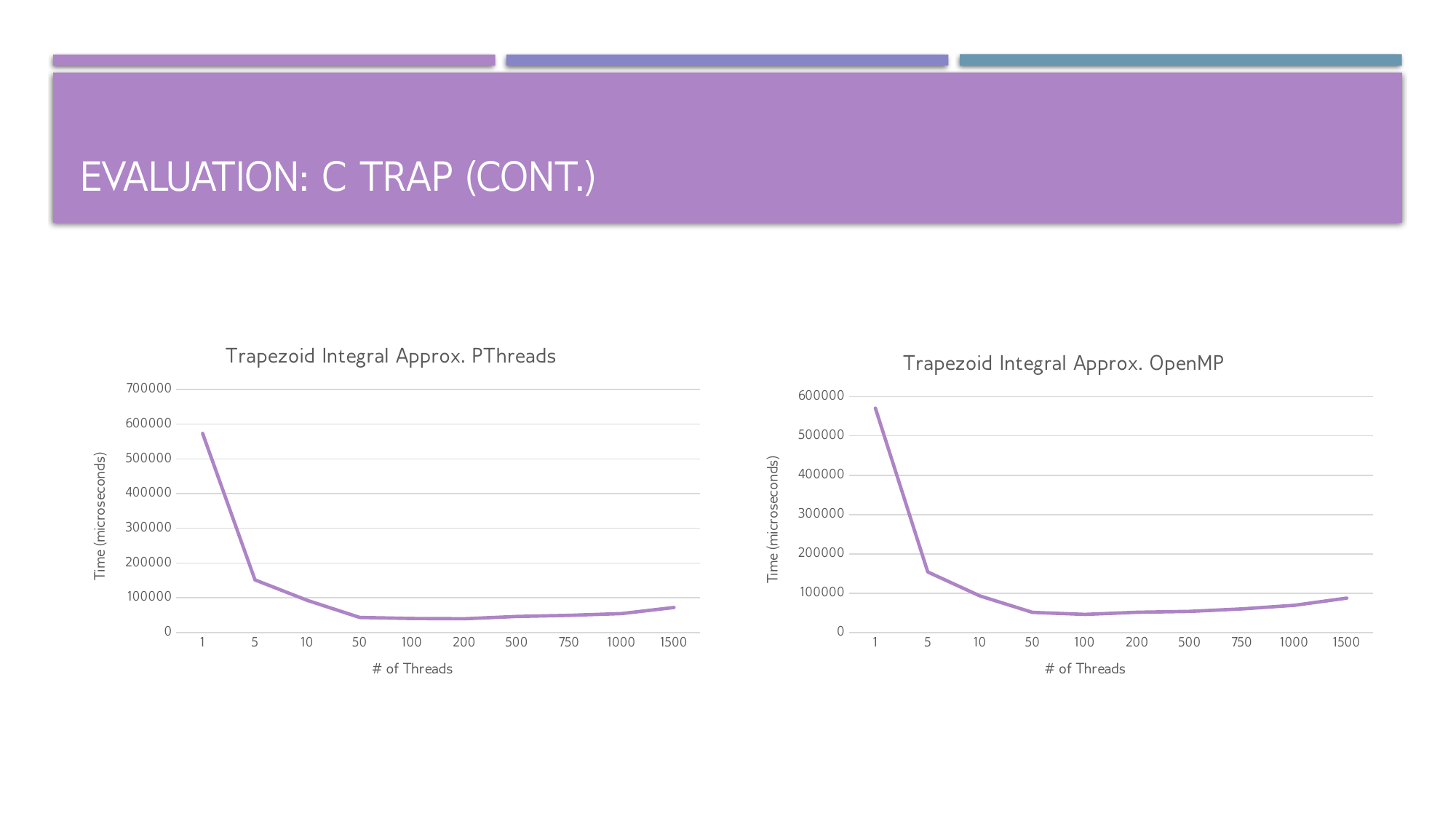

# Evaluation: C Trap (CONT.)

### Chart: Trapezoid Integral Approx. PThreads

| Category |  |
|---|---|
| 1 | 573536.0 |
| 5 | 151346.0 |
| 10 | 92293.0 |
| 50 | 43182.0 |
| 100 | 40171.0 |
| 200 | 39398.0 |
| 500 | 46039.0 |
| 750 | 49274.0 |
| 1000 | 54287.0 |
| 1500 | 71955.0 |

### Chart: Trapezoid Integral Approx. OpenMP

| Category |  |
|---|---|
| 1 | 570197.0 |
| 5 | 154058.0 |
| 10 | 93036.0 |
| 50 | 51409.0 |
| 100 | 46209.0 |
| 200 | 51694.0 |
| 500 | 53857.0 |
| 750 | 60249.0 |
| 1000 | 69428.0 |
| 1500 | 87622.0 |